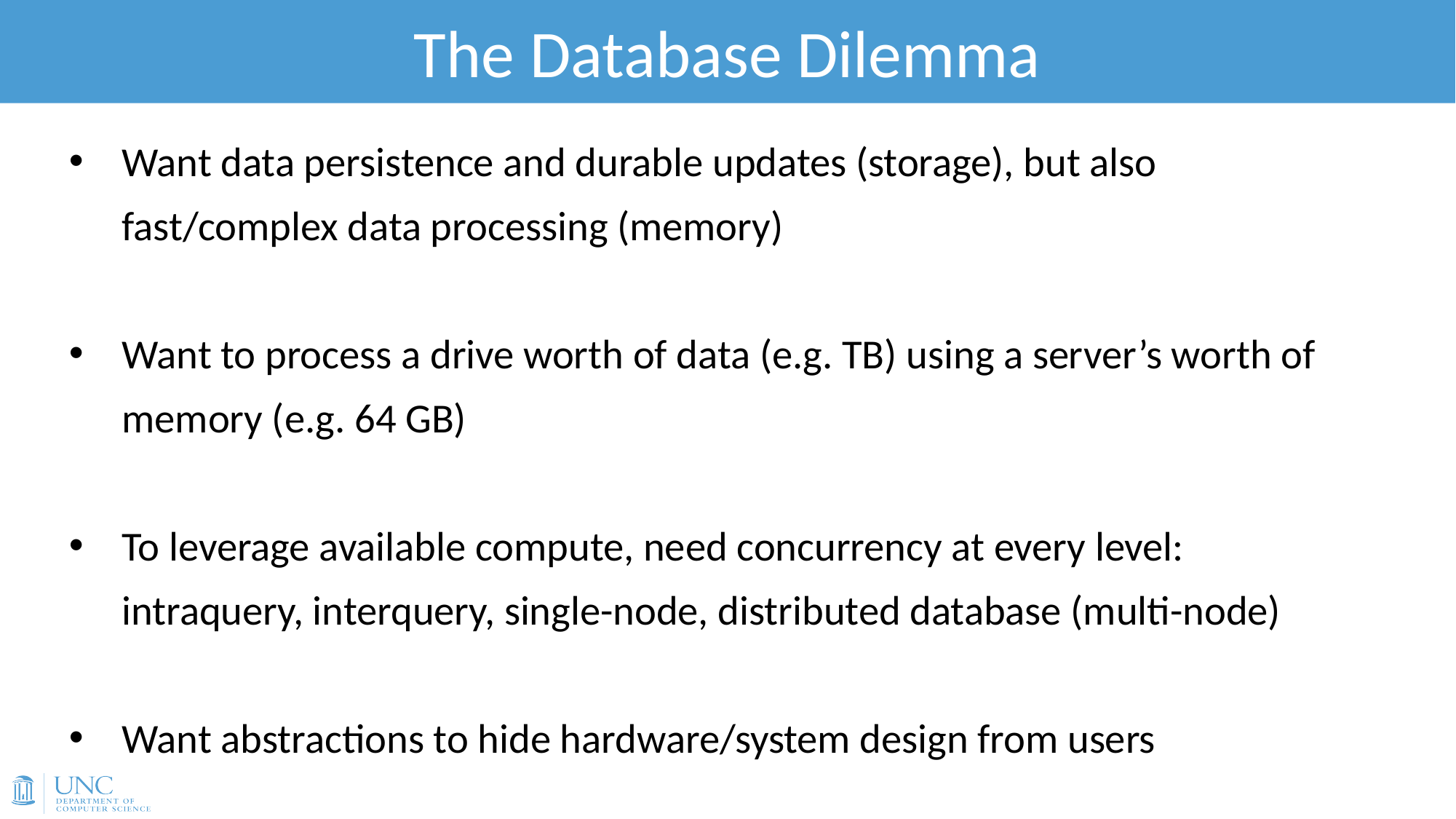

# The Database Dilemma
Want data persistence and durable updates (storage), but also fast/complex data processing (memory)

Want to process a drive worth of data (e.g. TB) using a server’s worth of memory (e.g. 64 GB)

To leverage available compute, need concurrency at every level: intraquery, interquery, single-node, distributed database (multi-node)

Want abstractions to hide hardware/system design from users